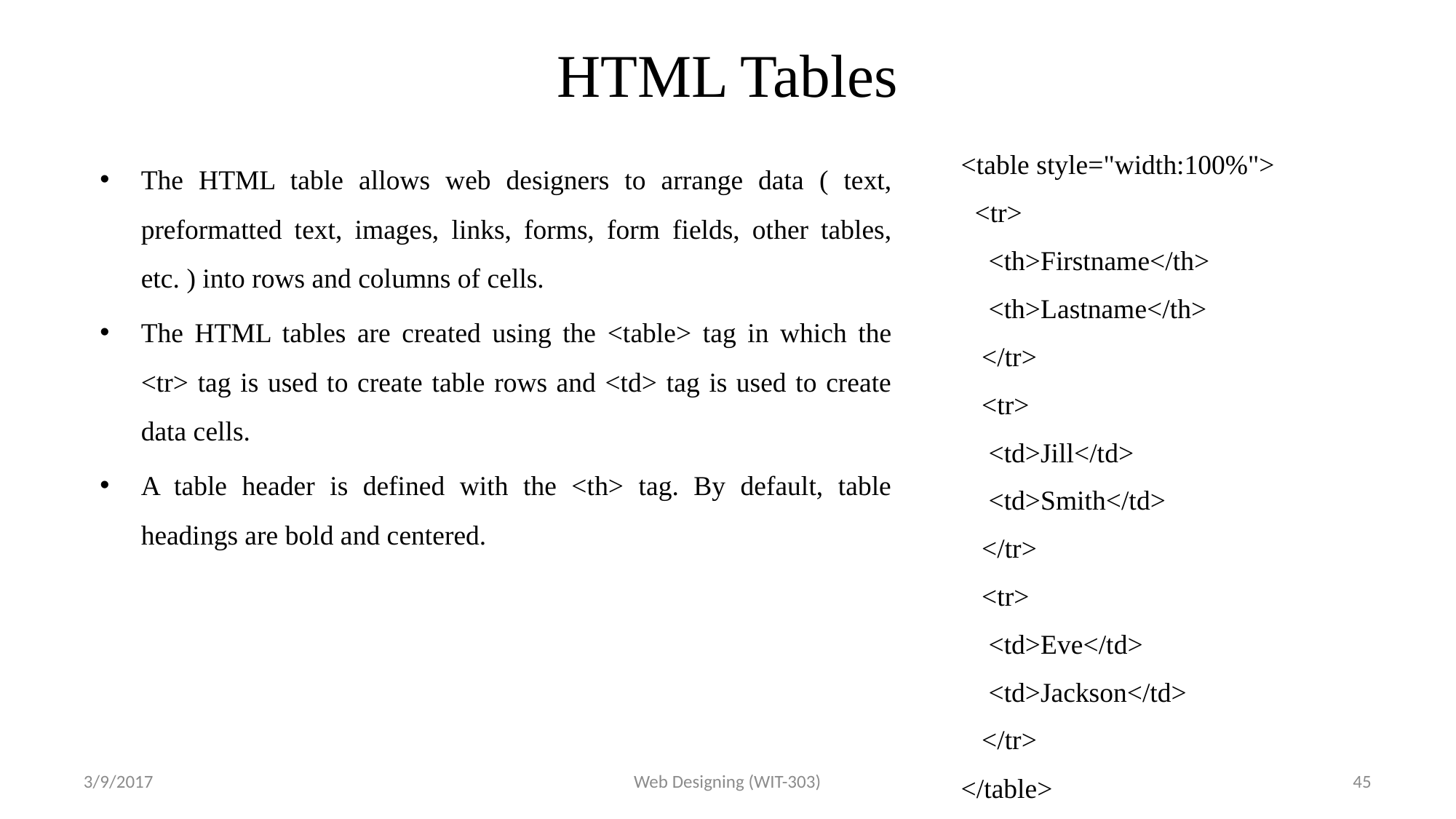

# HTML Tables
The HTML table allows web designers to arrange data ( text, preformatted text, images, links, forms, form fields, other tables, etc. ) into rows and columns of cells.
The HTML tables are created using the <table> tag in which the <tr> tag is used to create table rows and <td> tag is used to create data cells.
A table header is defined with the <th> tag. By default, table headings are bold and centered.

<table style="width:100%">
  <tr>
    <th>Firstname</th>
    <th>Lastname</th>
   </tr>
   <tr>
    <td>Jill</td>
    <td>Smith</td>
   </tr>
   <tr>
    <td>Eve</td>
    <td>Jackson</td>
   </tr>
</table>
3/9/2017
Web Designing (WIT-303)
45